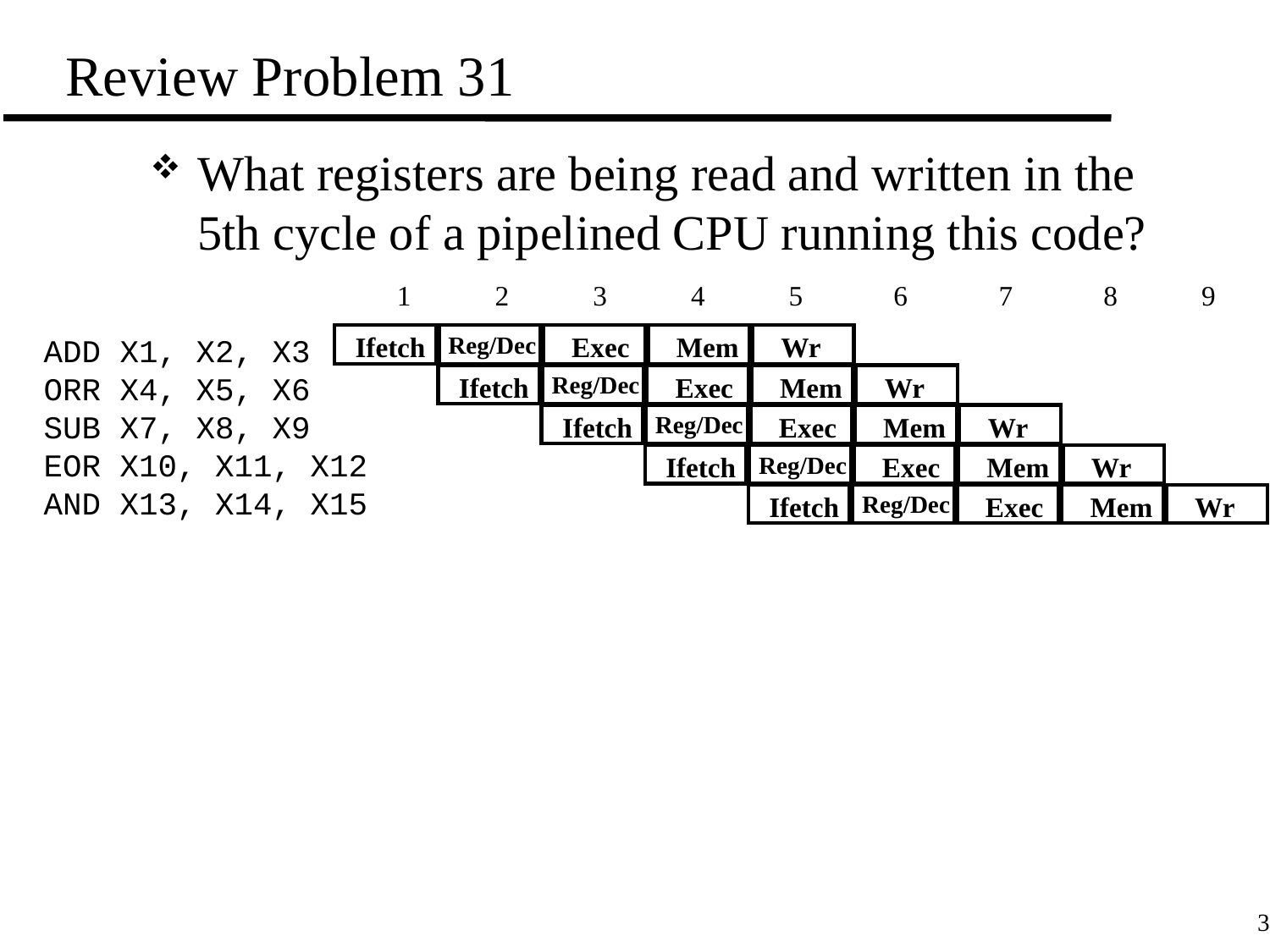

# Review Problem 31
What registers are being read and written in the 5th cycle of a pipelined CPU running this code?
1            2            3            4            5             6             7             8            9
Ifetch

Reg/Dec

Exec

Mem

Wr

Ifetch

Reg/Dec

Exec

Mem

Wr

Ifetch

Reg/Dec

Exec

Mem

Wr

Ifetch

Reg/Dec

Exec

Mem

Wr

Ifetch

Reg/Dec

Exec

Mem

Wr

ADD X1, X2, X3
ORR X4, X5, X6
SUB X7, X8, X9
EOR X10, X11, X12
AND X13, X14, X15